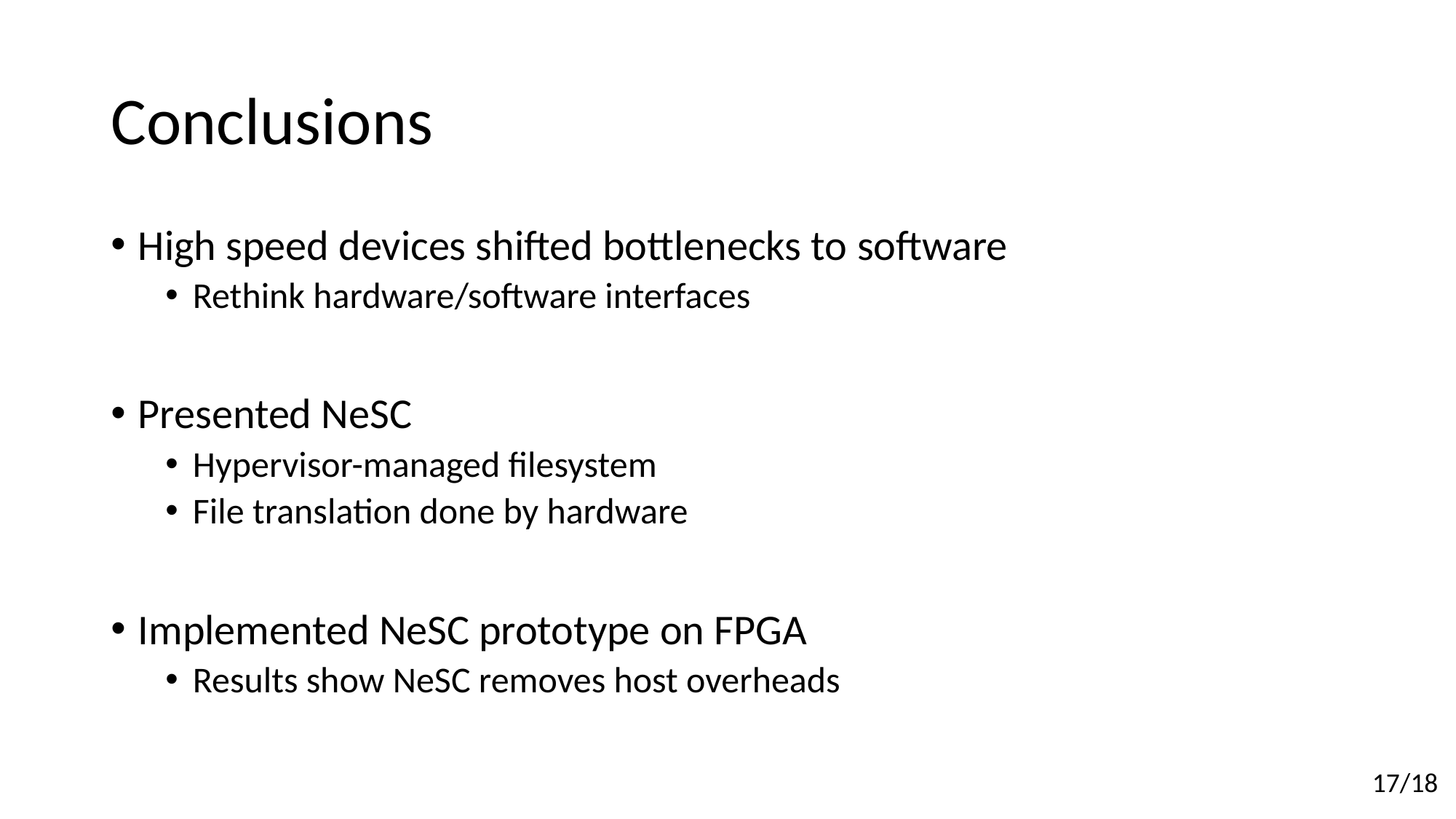

# Conclusions
High speed devices shifted bottlenecks to software
Rethink hardware/software interfaces

Presented NeSC
Hypervisor-managed filesystem
File translation done by hardware

Implemented NeSC prototype on FPGA
Results show NeSC removes host overheads